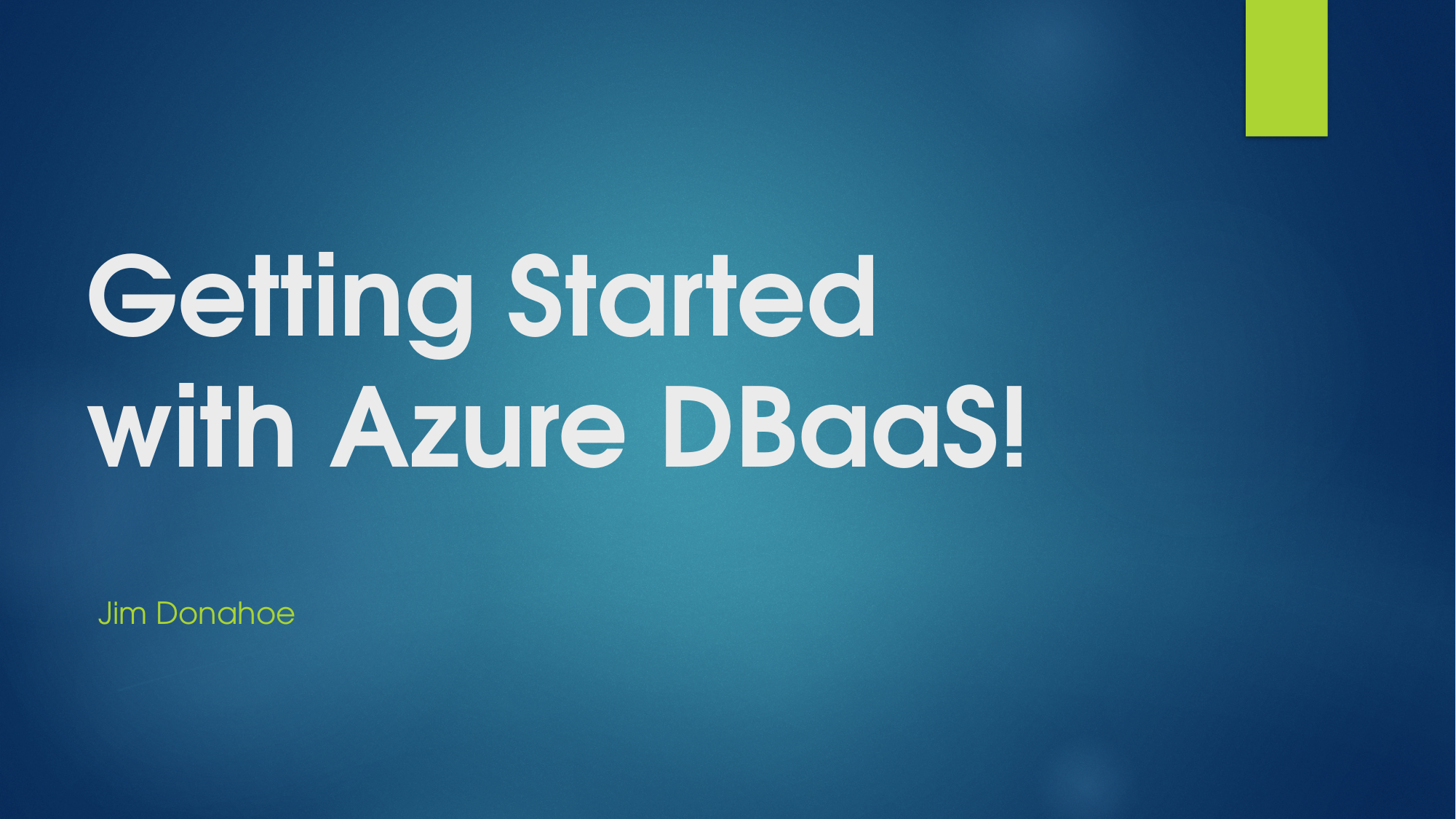

# Getting Started with Azure DBaaS!
Jim Donahoe